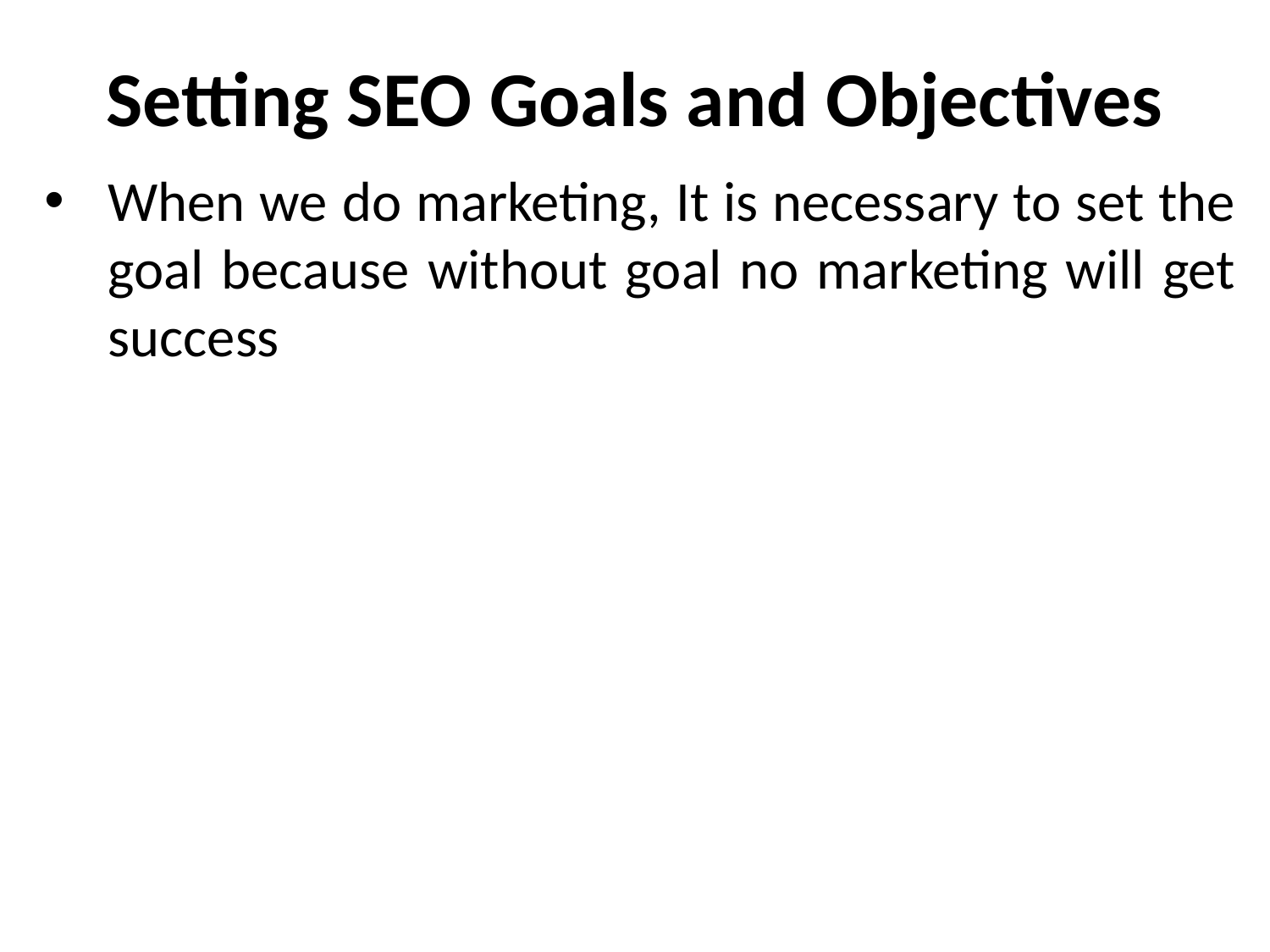

# Setting SEO Goals and Objectives
When we do marketing, It is necessary to set the goal because without goal no marketing will get success